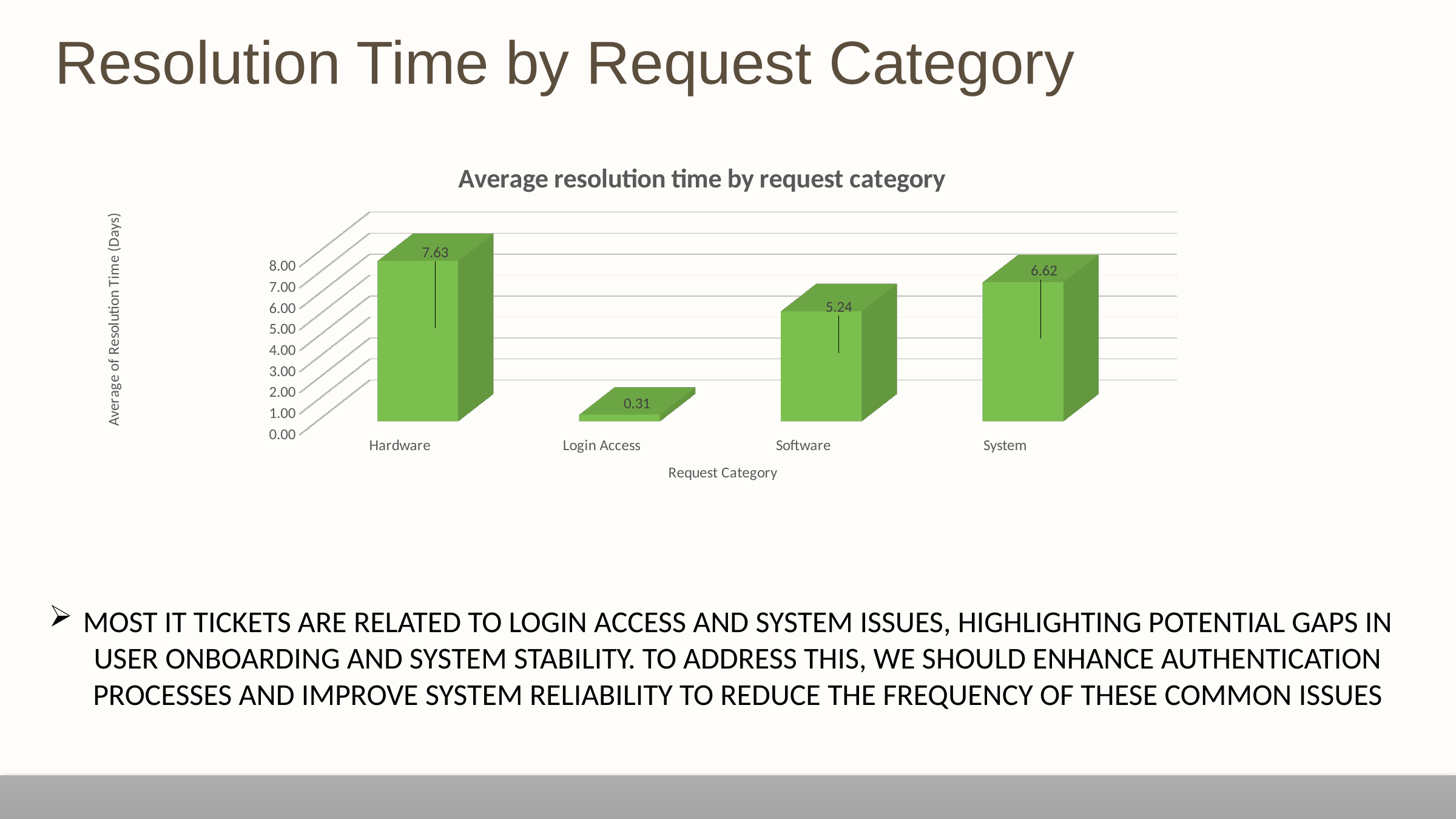

Resolution Time by Request Category

[unsupported chart]

MOST IT TICKETS ARE RELATED TO LOGIN ACCESS AND SYSTEM ISSUES, HIGHLIGHTING POTENTIAL GAPS IN USER ONBOARDING AND SYSTEM STABILITY. TO ADDRESS THIS, WE SHOULD ENHANCE AUTHENTICATION PROCESSES AND IMPROVE SYSTEM RELIABILITY TO REDUCE THE FREQUENCY OF THESE COMMON ISSUES